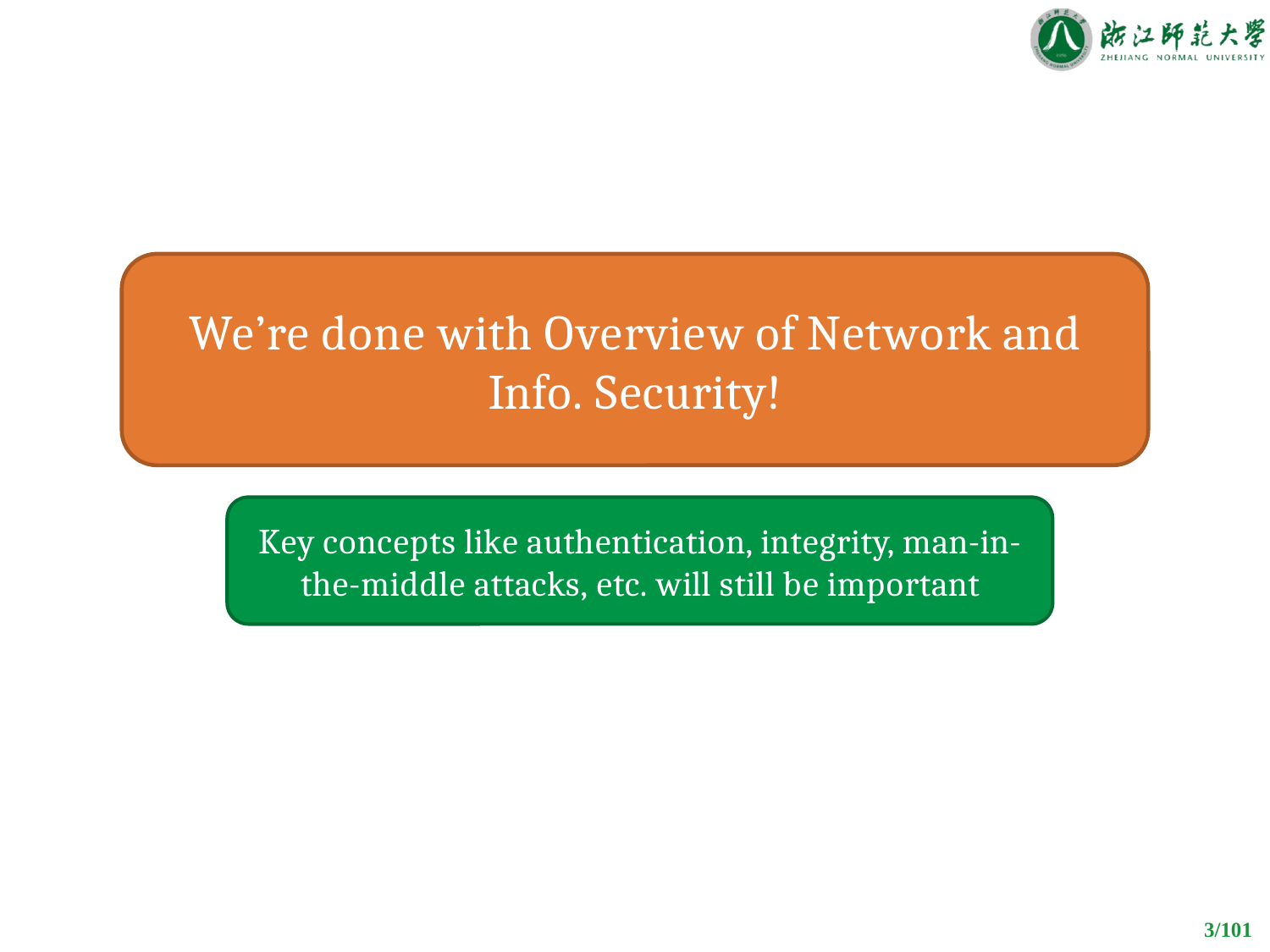

#

We’re done with Overview of Network and Info. Security!
Key concepts like authentication, integrity, man-in-the-middle attacks, etc. will still be important